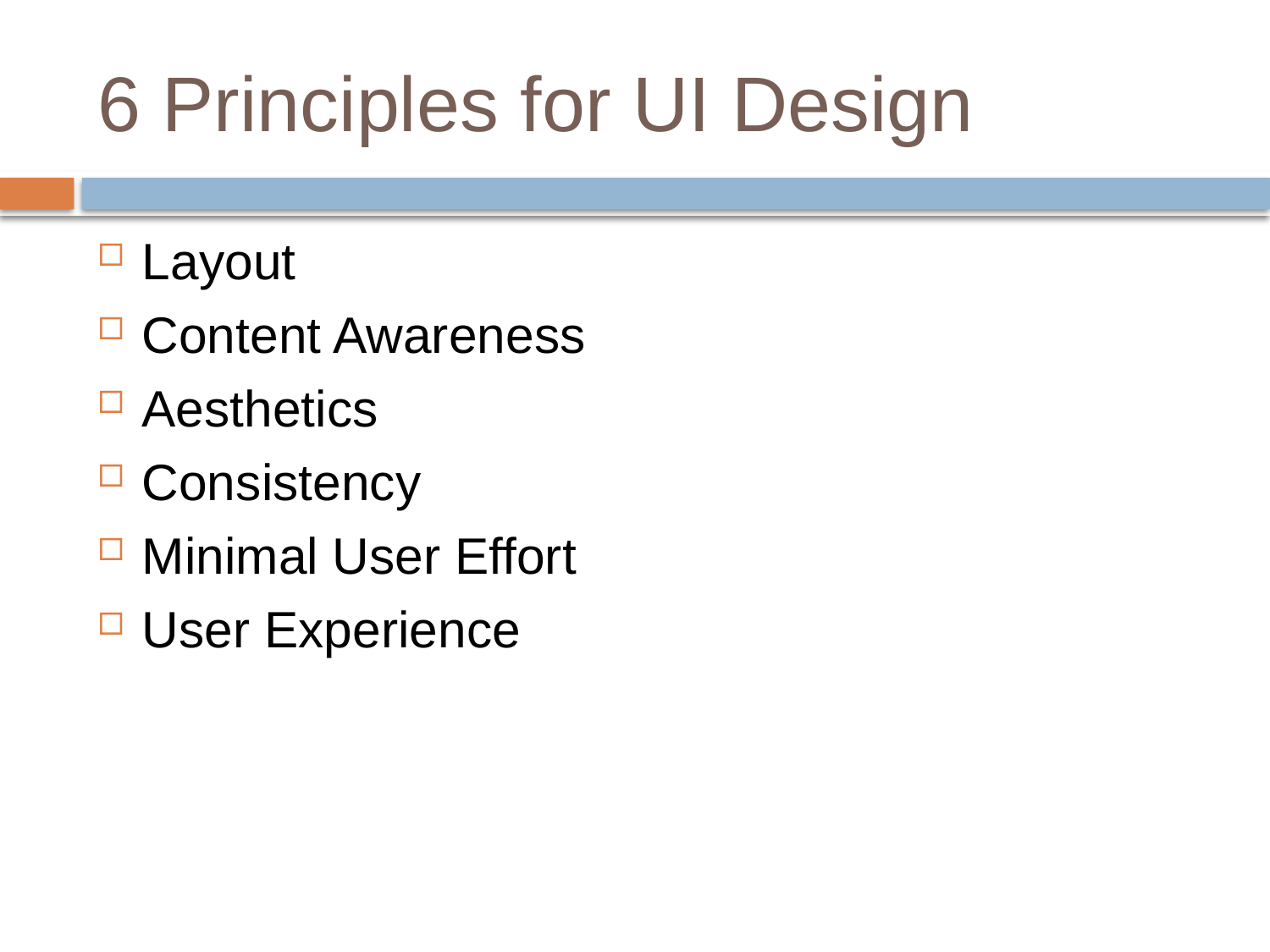

# 6 Principles for UI Design
Layout
Content Awareness
Aesthetics
Consistency
Minimal User Effort
User Experience